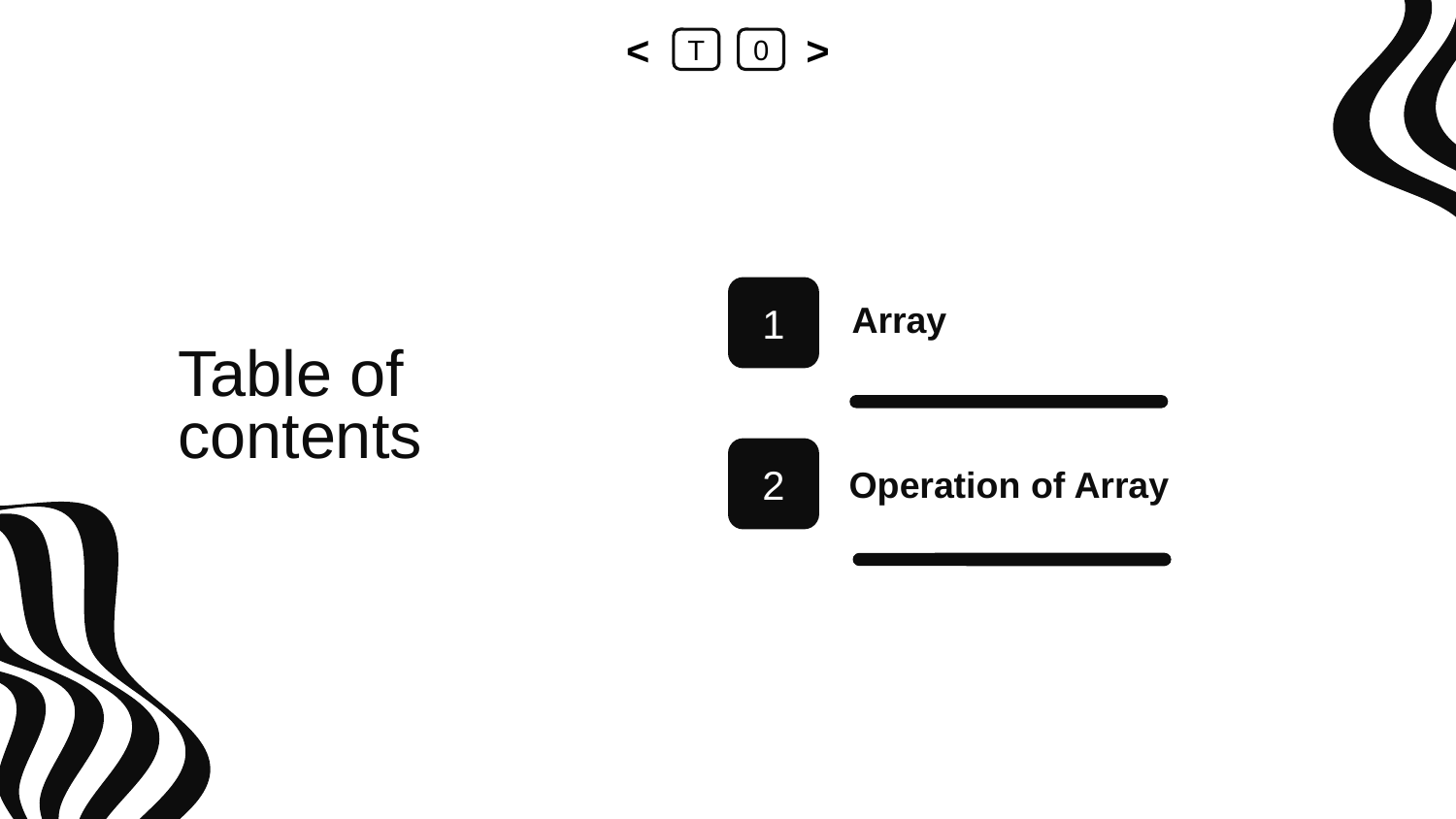

<
T
0
>

Array

1
# Table of contents

2
Operation of Array
3